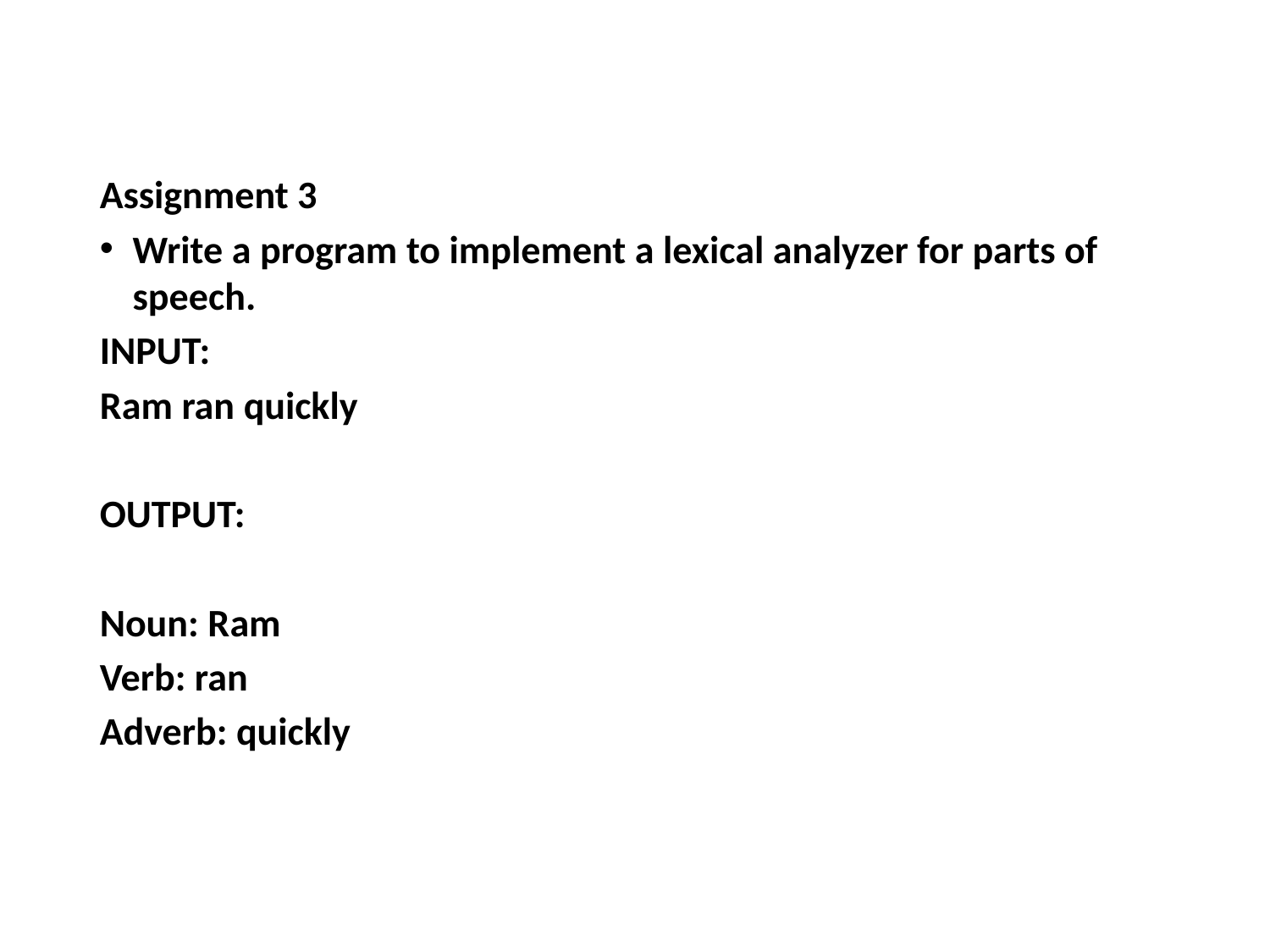

Assignment 3
Write a program to implement a lexical analyzer for parts of speech.
INPUT:
Ram ran quickly

OUTPUT:

Noun: Ram
Verb: ran
Adverb: quickly